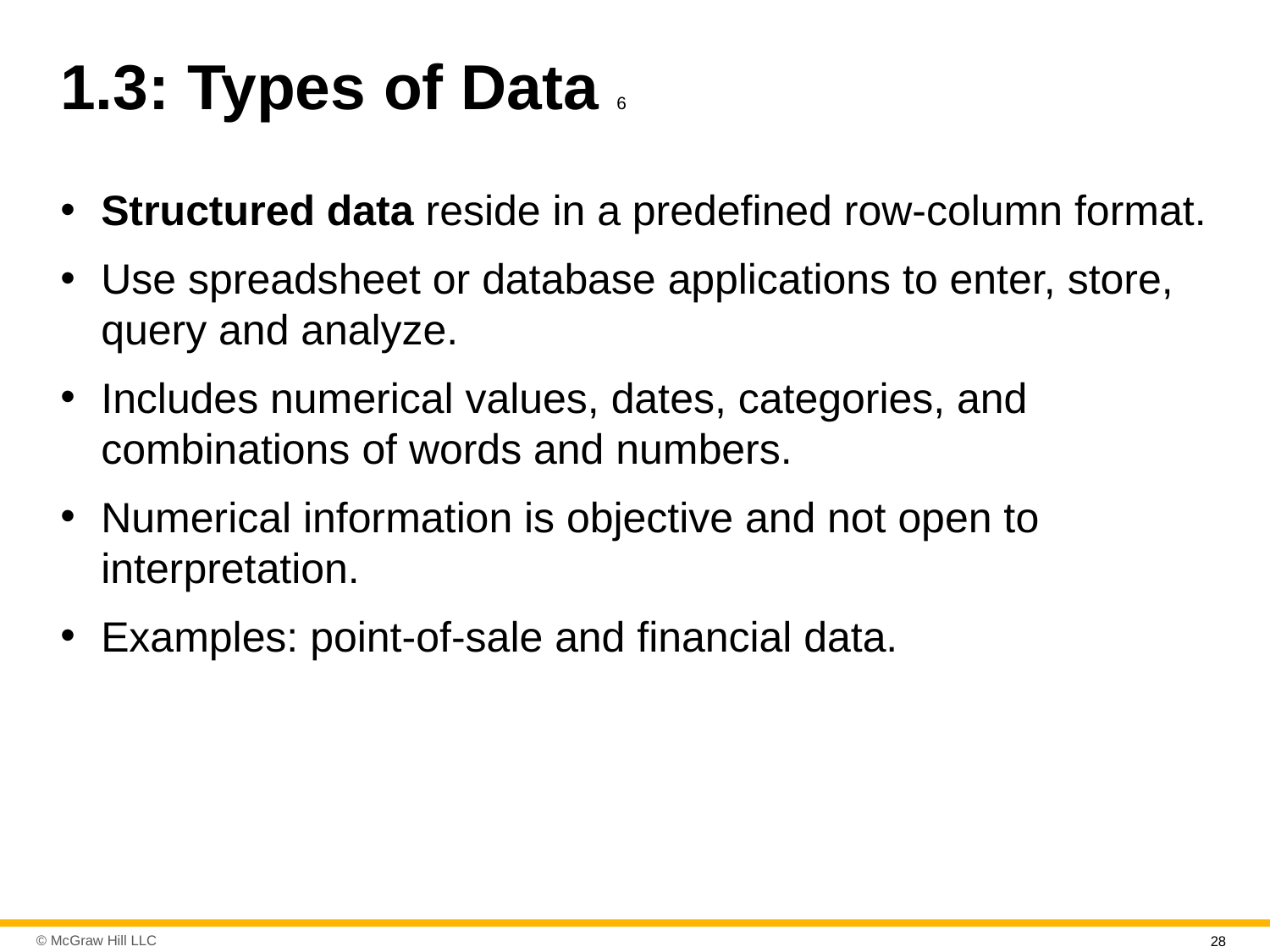

# 1.3: Types of Data 6
Structured data reside in a predefined row-column format.
Use spreadsheet or database applications to enter, store, query and analyze.
Includes numerical values, dates, categories, and combinations of words and numbers.
Numerical information is objective and not open to interpretation.
Examples: point-of-sale and financial data.
28